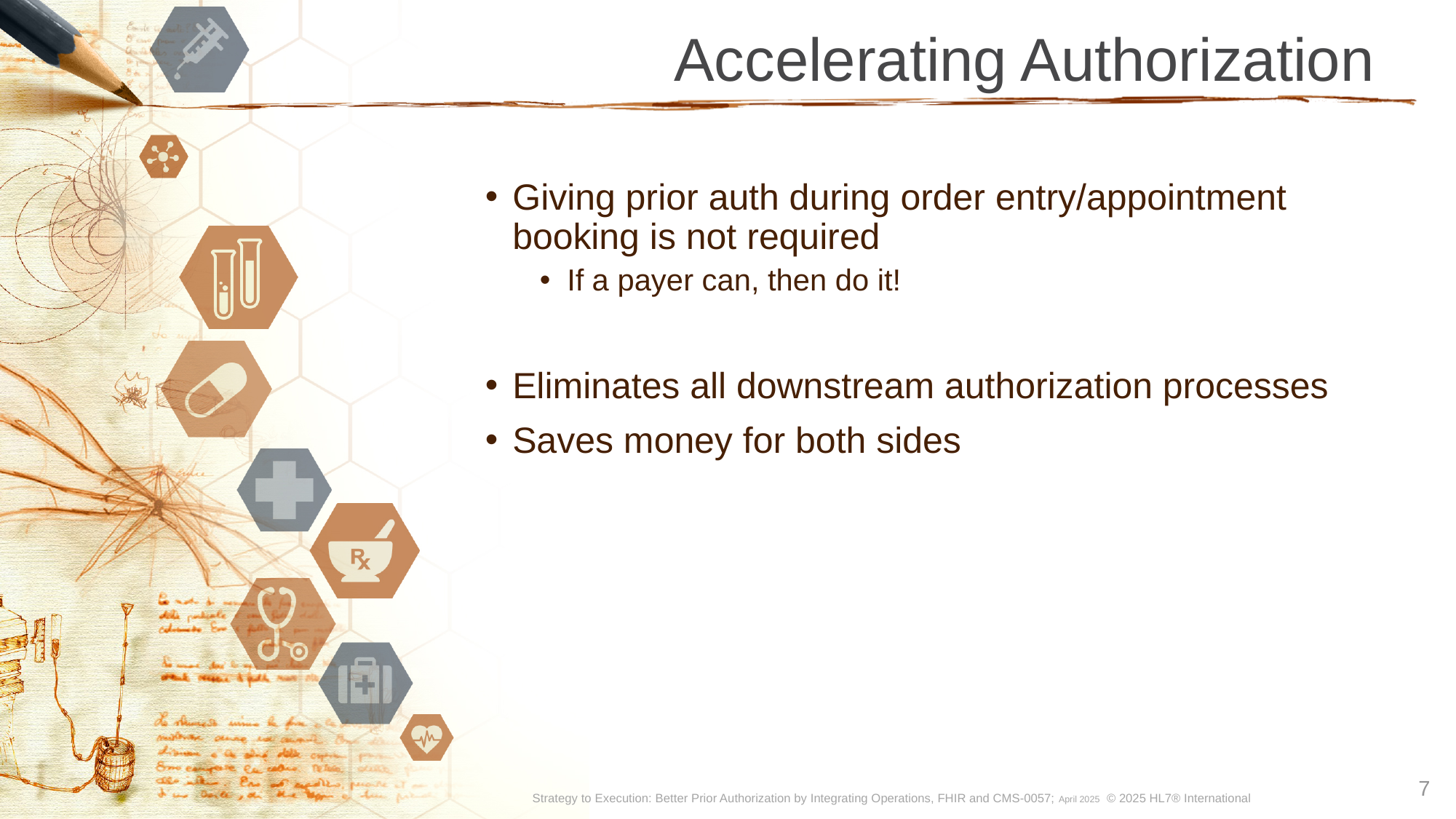

# Accelerating Authorization
Giving prior auth during order entry/appointment booking is not required
If a payer can, then do it!

Eliminates all downstream authorization processes
Saves money for both sides
7